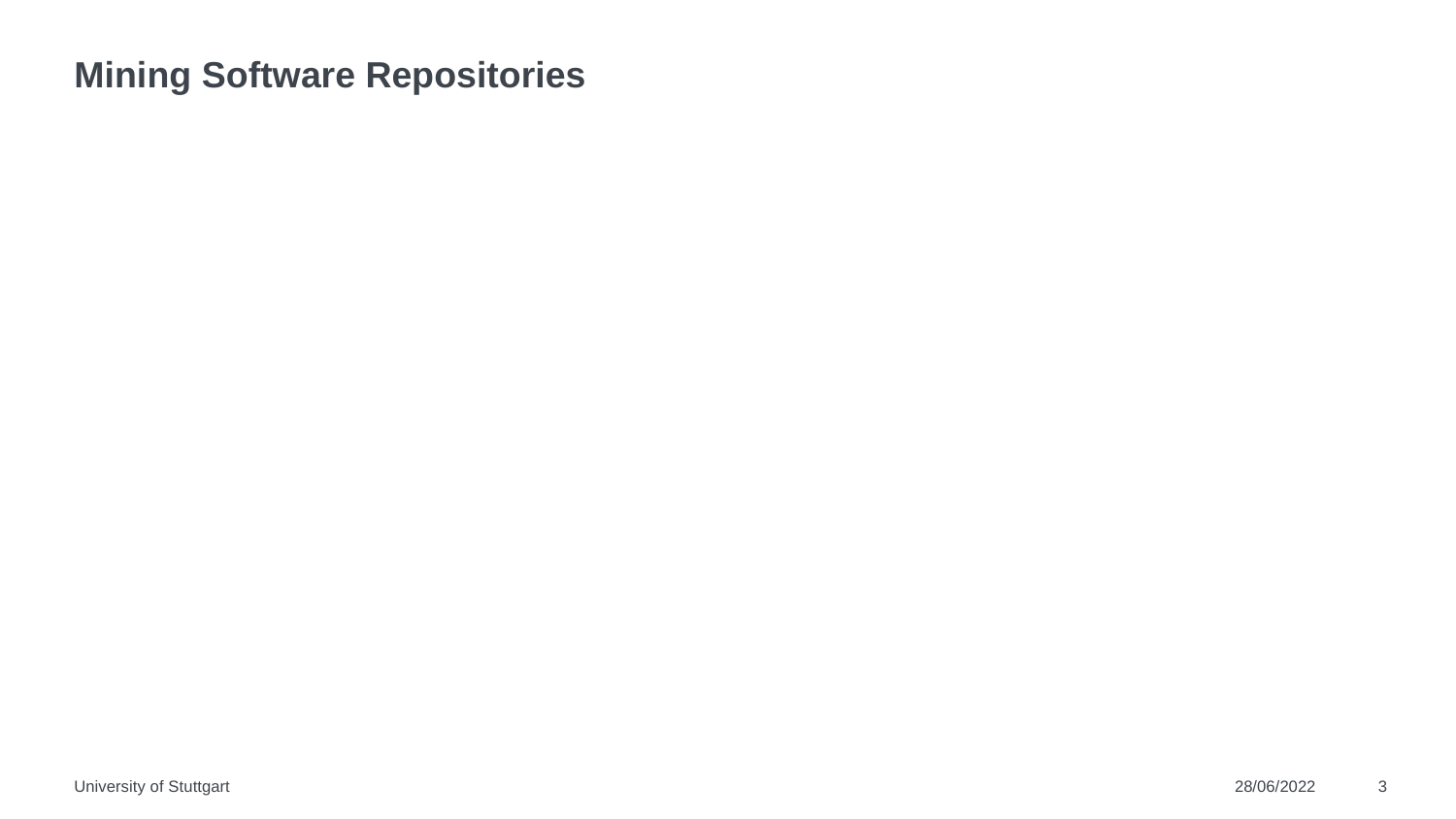

# Mining Software Repositories

University of Stuttgart
28/06/2022
3